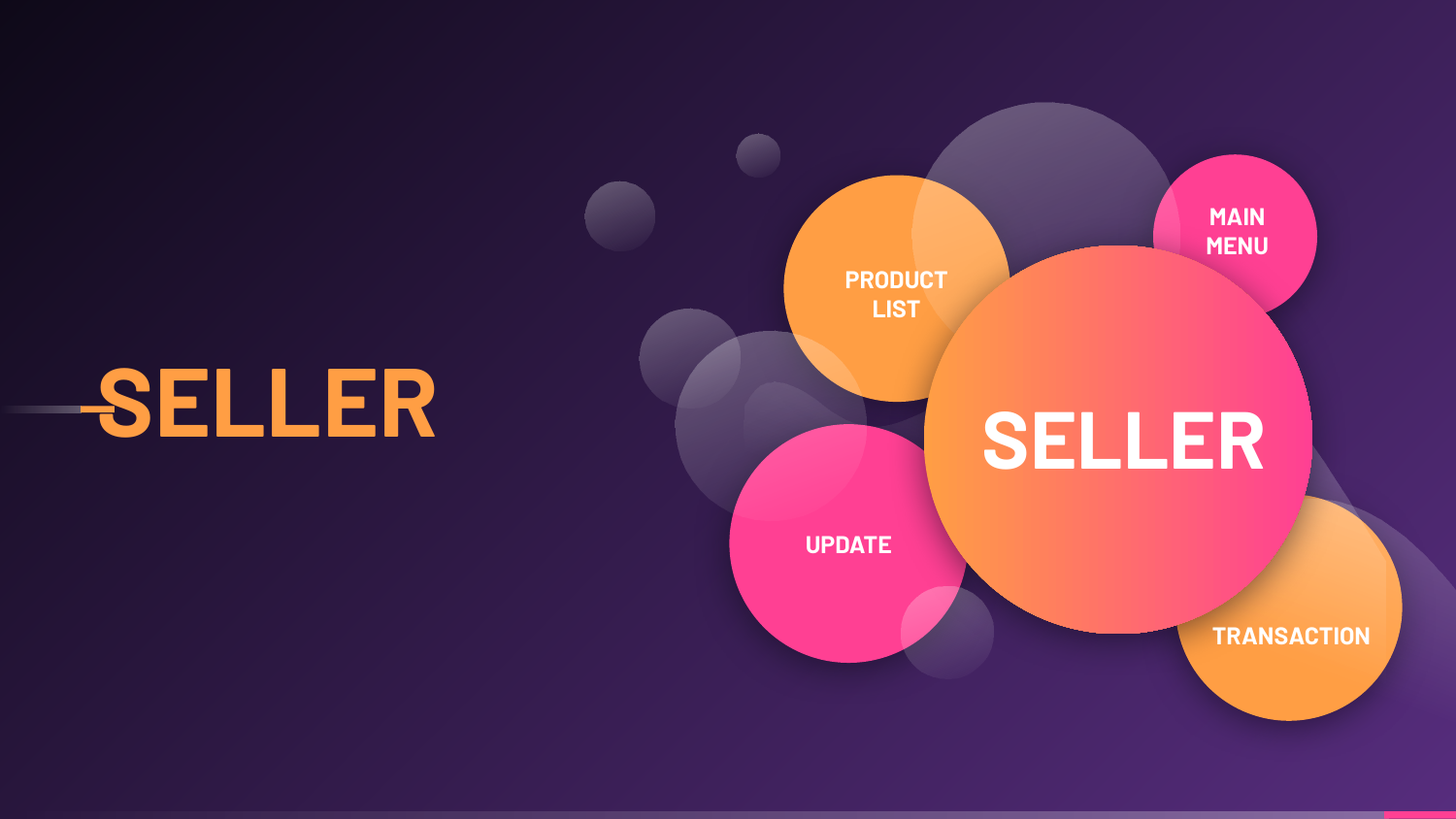

MAIN MENU

PRODUCT
LIST
SELLER
SELLER

UPDATE

 TRANSACTION